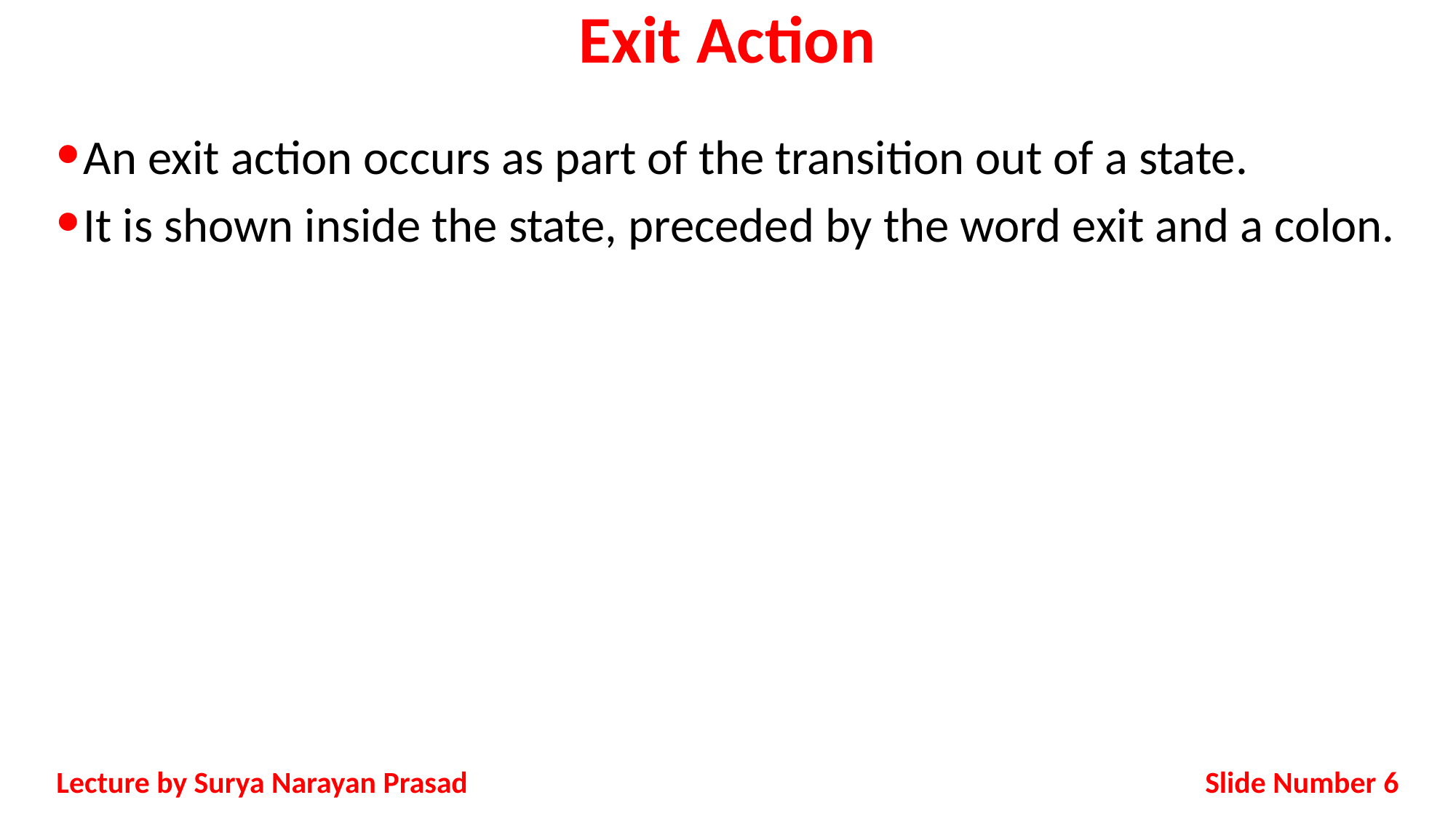

# Exit Action
An exit action occurs as part of the transition out of a state.
It is shown inside the state, preceded by the word exit and a colon.
Slide Number 6
Lecture by Surya Narayan Prasad